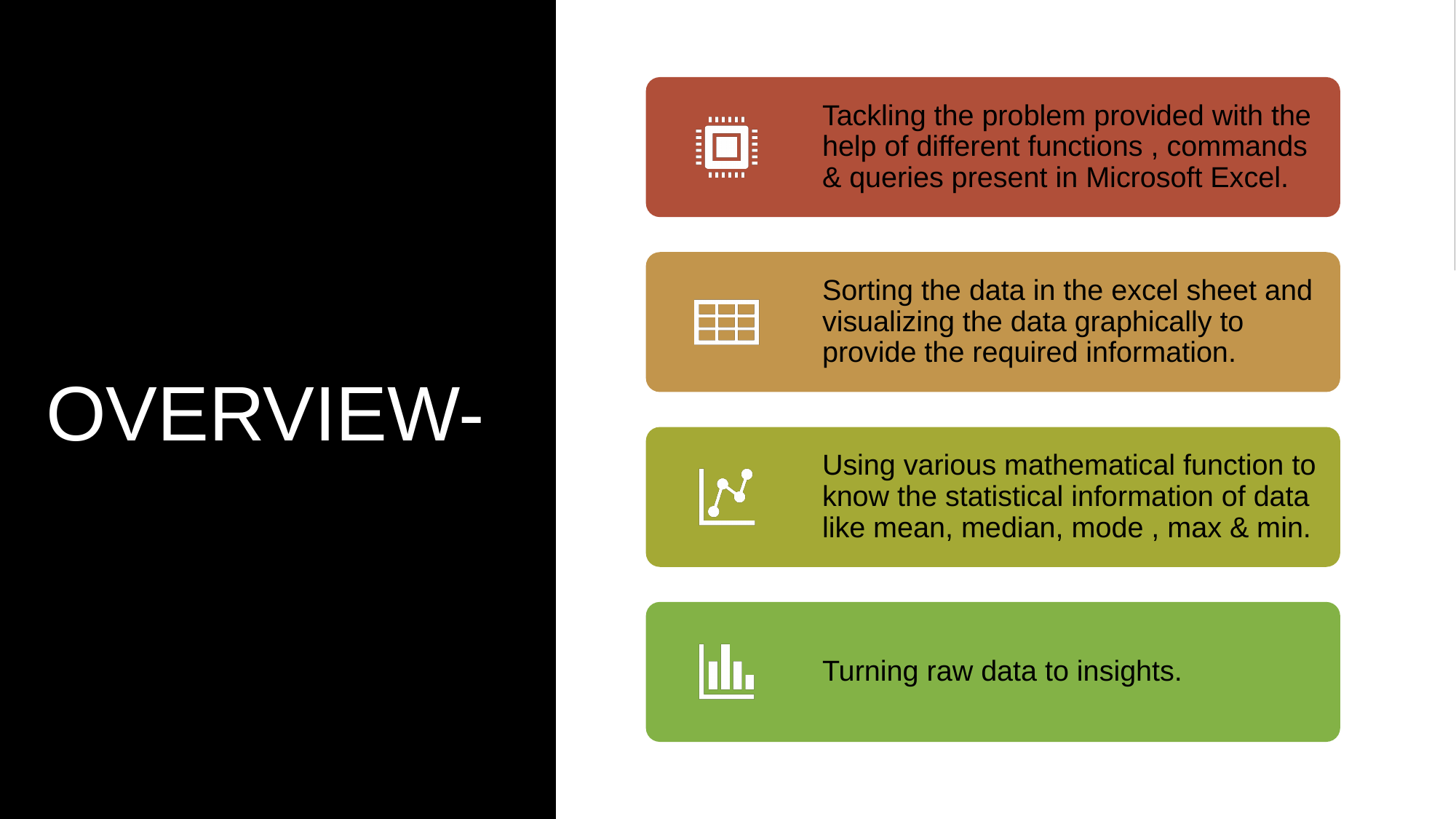

Tackling the problem provided with the help of different functions , commands & queries present in Microsoft Excel.

Sorting the data in the excel sheet and visualizing the data graphically to provide the required information.

Using various mathematical function to know the statistical information of data like mean, median, mode , max & min.

Turning raw data to insights.

# OVERVIEW-